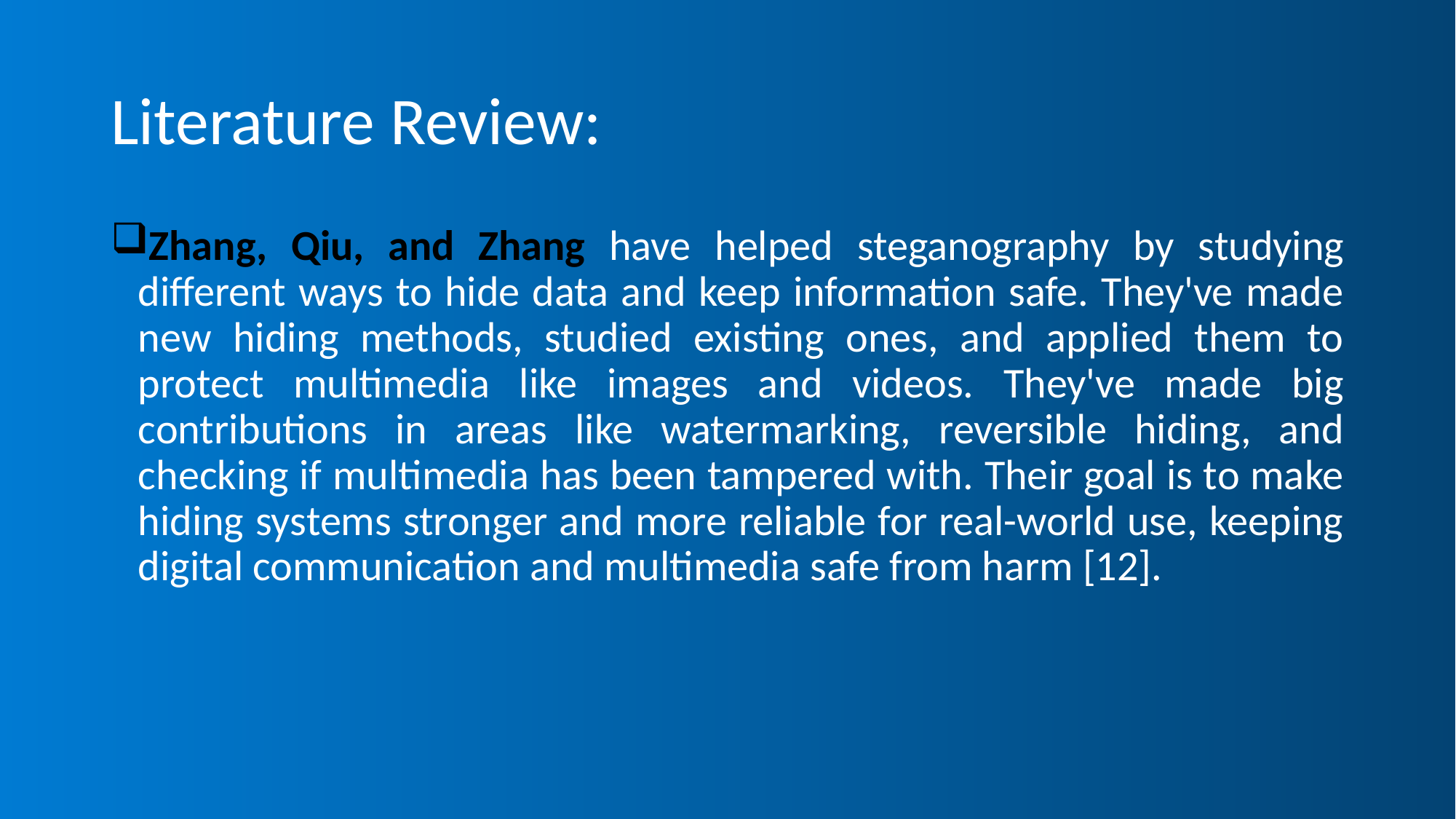

# Literature Review:
Zhang, Qiu, and Zhang have helped steganography by studying different ways to hide data and keep information safe. They've made new hiding methods, studied existing ones, and applied them to protect multimedia like images and videos. They've made big contributions in areas like watermarking, reversible hiding, and checking if multimedia has been tampered with. Their goal is to make hiding systems stronger and more reliable for real-world use, keeping digital communication and multimedia safe from harm [12].